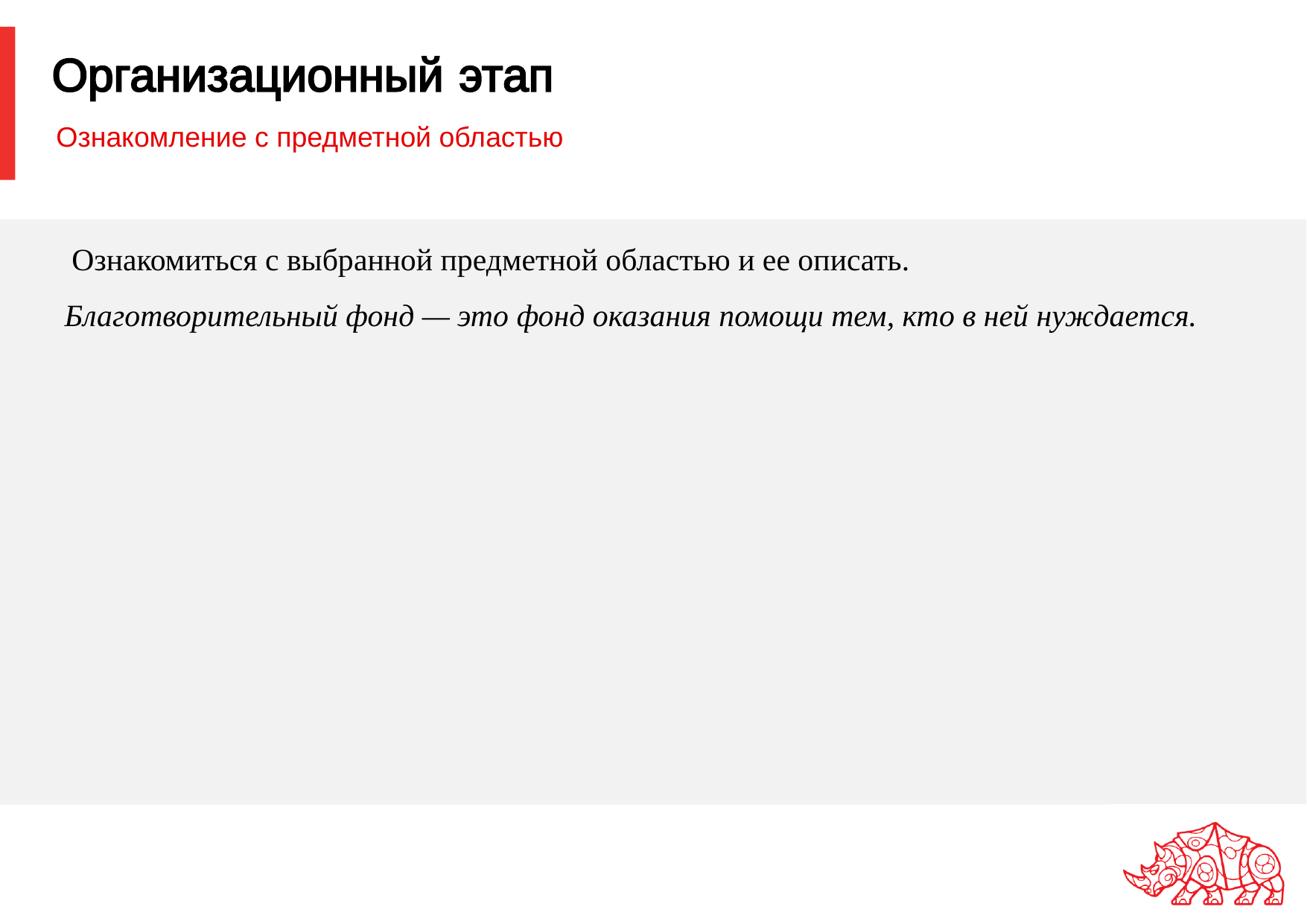

# Организационный этап
Ознакомление с предметной областью
 Ознакомиться с выбранной предметной областью и ее описать.
Благотворительный фонд — это фонд оказания помощи тем, кто в ней нуждается.